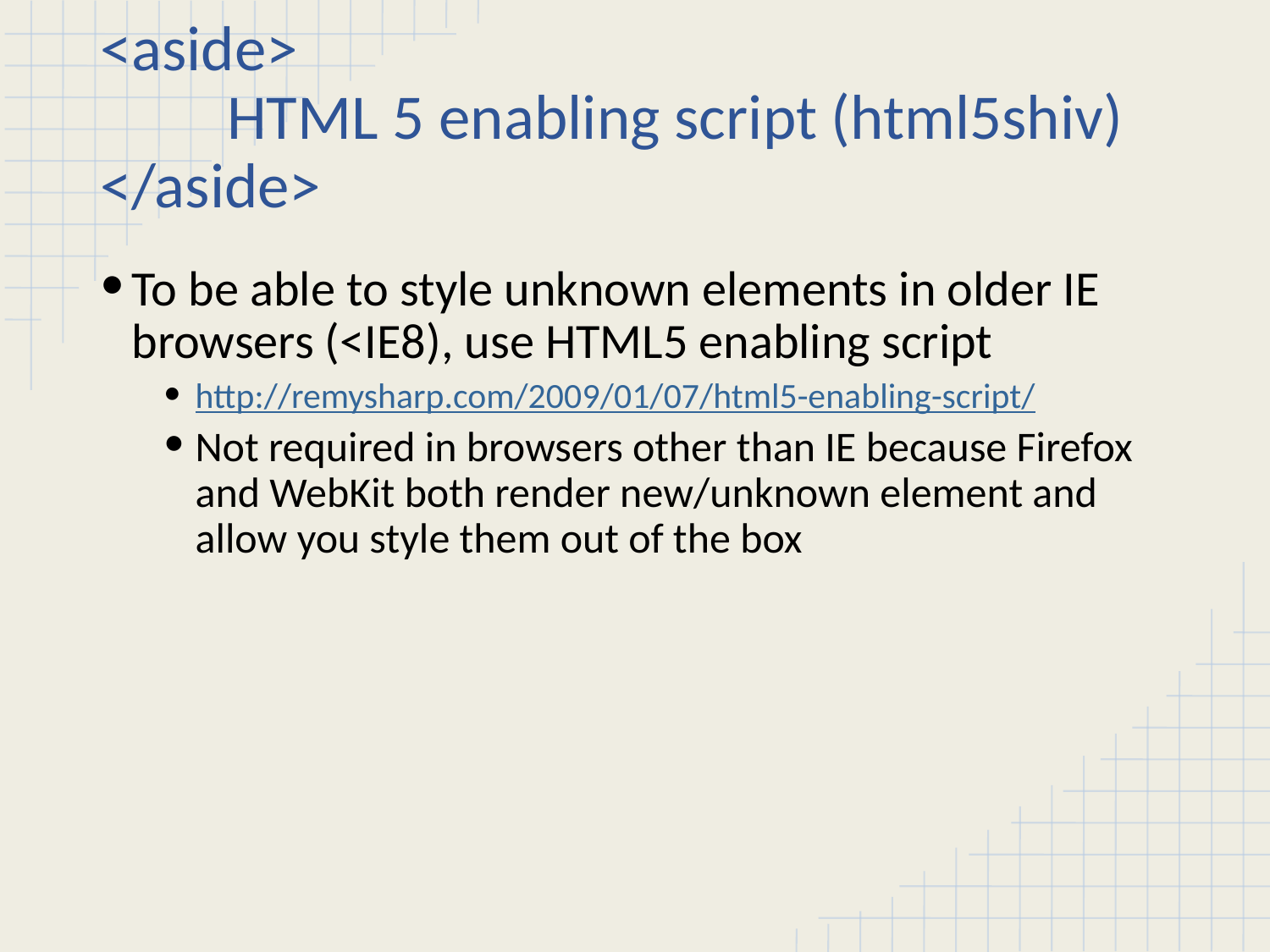

# <aside> HTML 5 enabling script (html5shiv) </aside>
To be able to style unknown elements in older IE browsers (<IE8), use HTML5 enabling script
http://remysharp.com/2009/01/07/html5-enabling-script/
Not required in browsers other than IE because Firefox and WebKit both render new/unknown element and allow you style them out of the box